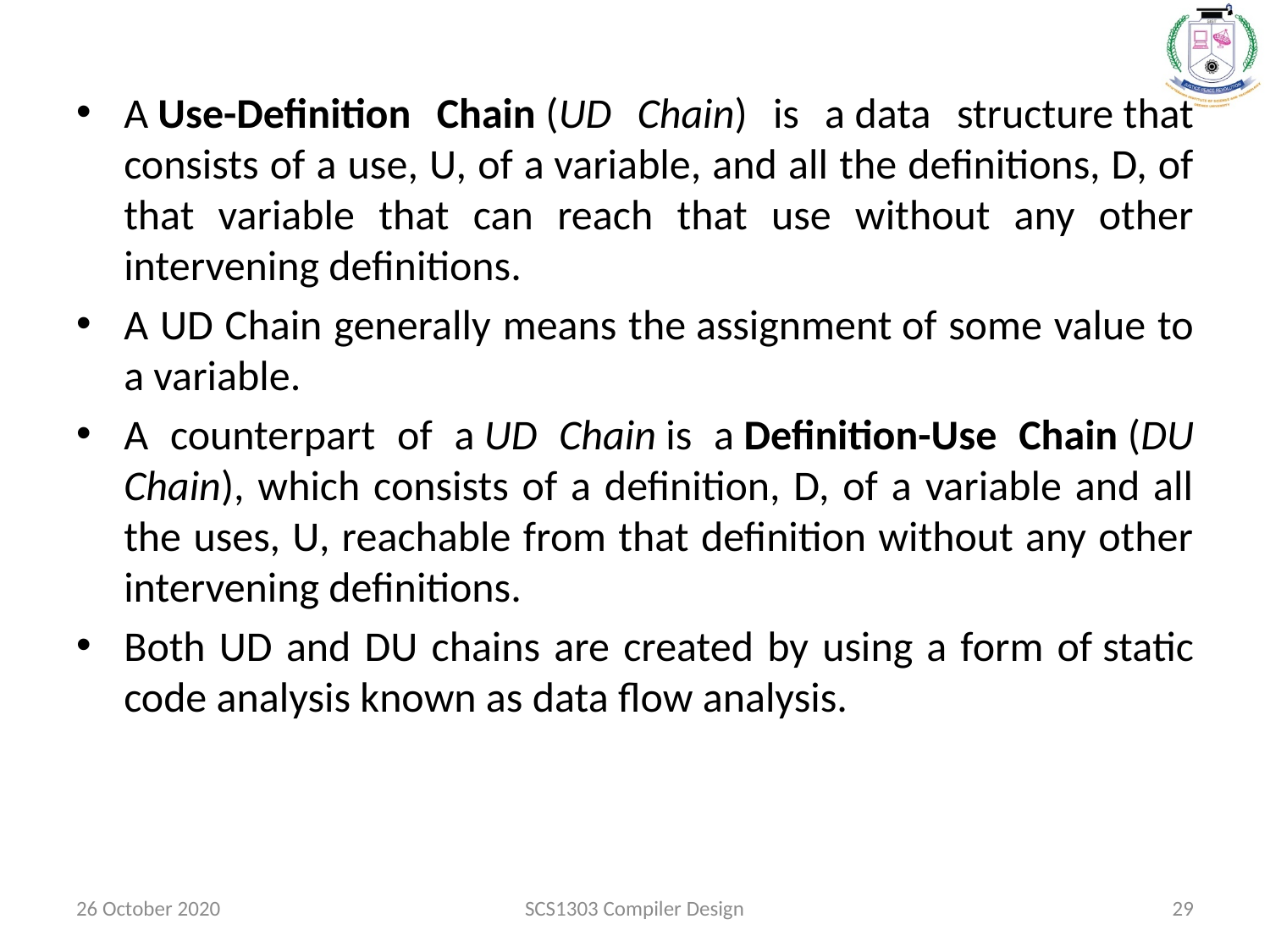

A Use-Definition Chain (UD Chain) is a data structure that consists of a use, U, of a variable, and all the definitions, D, of that variable that can reach that use without any other intervening definitions.
A UD Chain generally means the assignment of some value to a variable.
A counterpart of a UD Chain is a Definition-Use Chain (DU Chain), which consists of a definition, D, of a variable and all the uses, U, reachable from that definition without any other intervening definitions.
Both UD and DU chains are created by using a form of static code analysis known as data flow analysis.

26 October 2020
SCS1303 Compiler Design
29